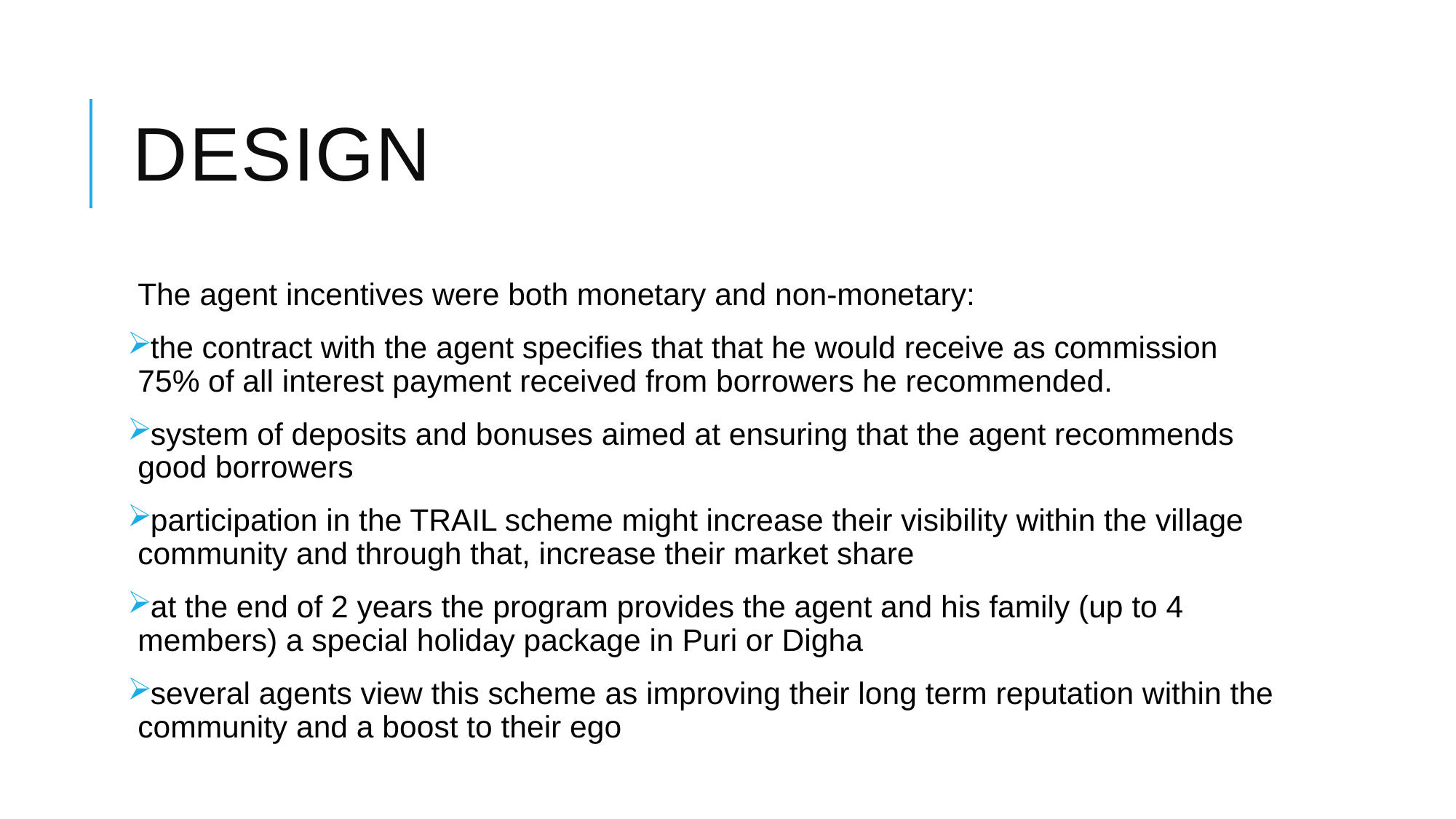

# Design
The agent incentives were both monetary and non-monetary:
the contract with the agent specifies that that he would receive as commission 75% of all interest payment received from borrowers he recommended.
system of deposits and bonuses aimed at ensuring that the agent recommends good borrowers
participation in the TRAIL scheme might increase their visibility within the village community and through that, increase their market share
at the end of 2 years the program provides the agent and his family (up to 4 members) a special holiday package in Puri or Digha
several agents view this scheme as improving their long term reputation within the community and a boost to their ego